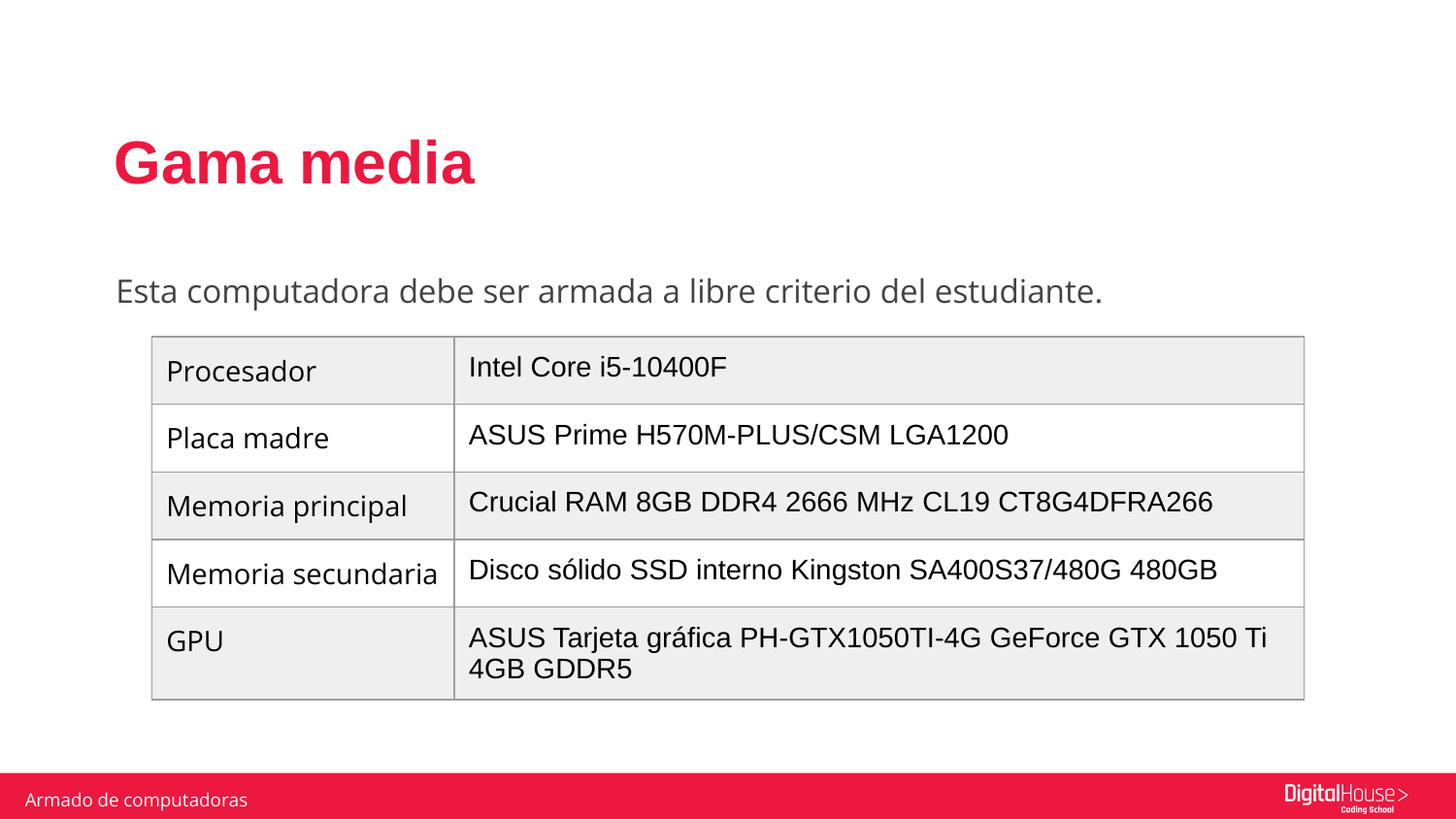

Gama media
Esta computadora debe ser armada a libre criterio del estudiante.

| Procesador | Intel Core i5-10400F |
| --- | --- |
| Placa madre | ASUS Prime H570M-PLUS/CSM LGA1200 |
| Memoria principal | Crucial RAM 8GB DDR4 2666 MHz CL19 CT8G4DFRA266 |
| Memoria secundaria | Disco sólido SSD interno Kingston SA400S37/480G 480GB |
| GPU | ASUS Tarjeta gráfica PH-GTX1050TI-4G GeForce GTX 1050 Ti 4GB GDDR5 |